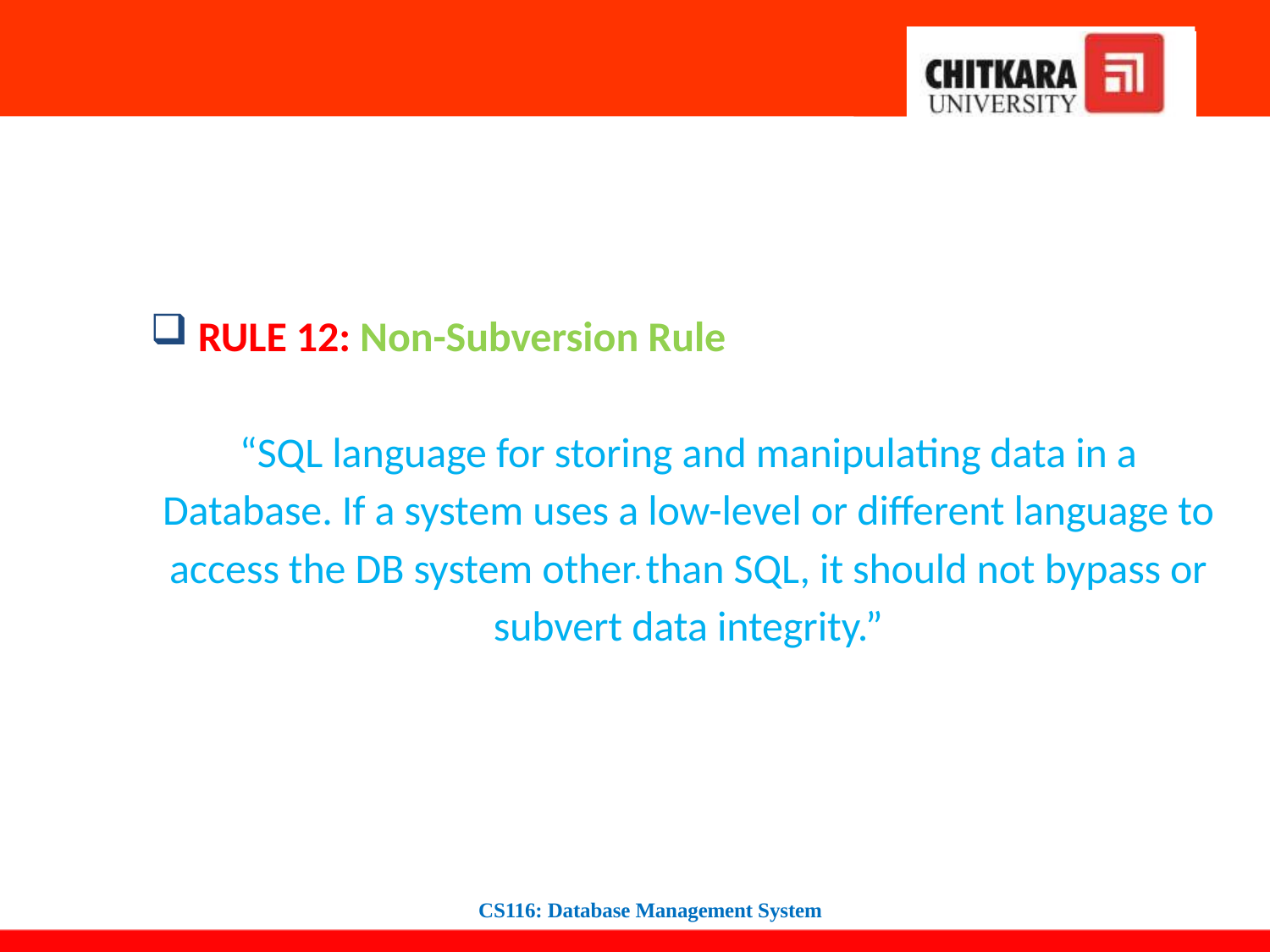

#
RULE 12: Non-Subversion Rule

“SQL language for storing and manipulating data in a Database. If a system uses a low-level or different language to access the DB system other than SQL, it should not bypass or subvert data integrity.”
.
CS116: Database Management System